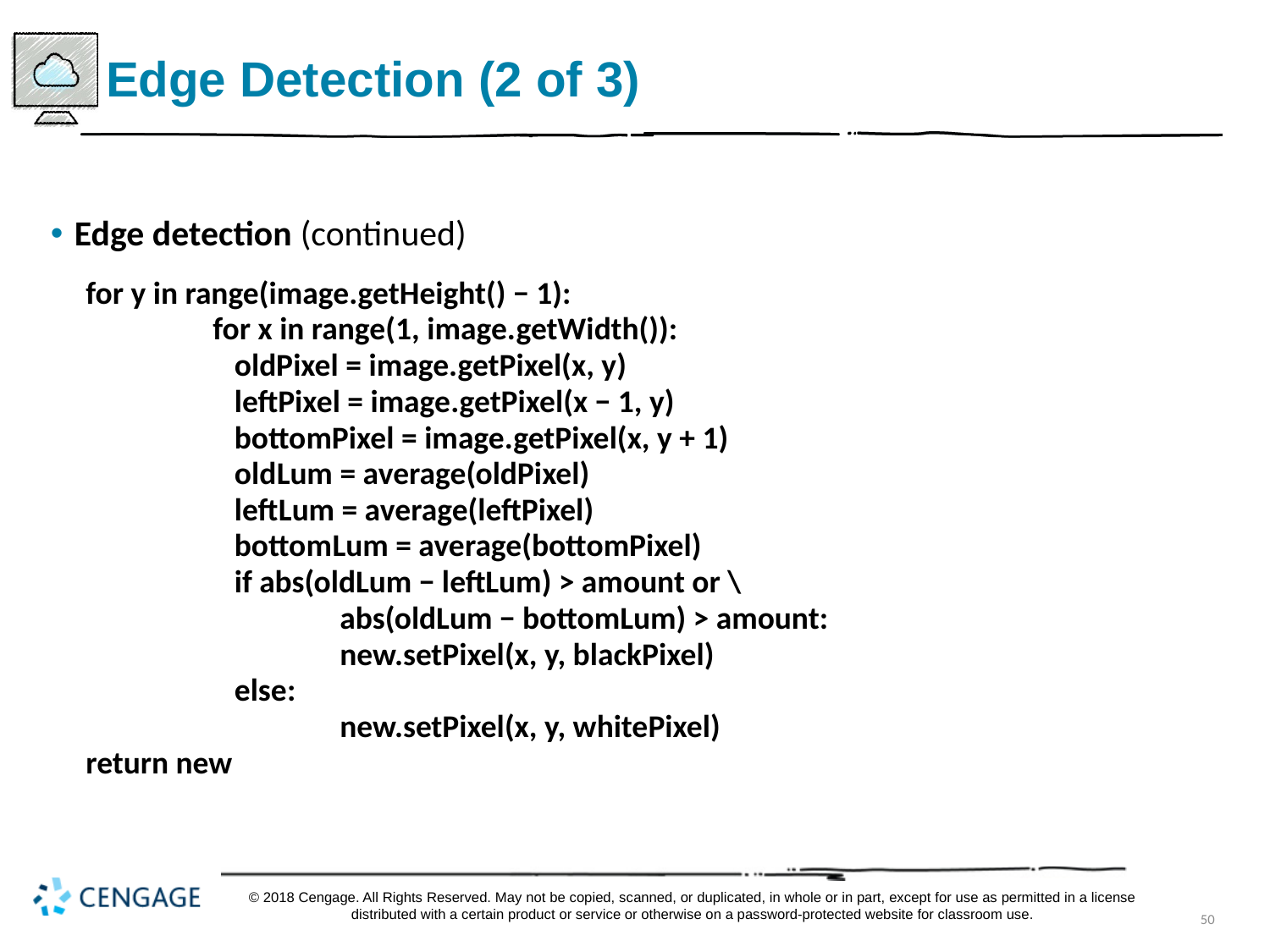

# Edge Detection (2 of 3)
Edge detection (continued)
for y in range(image.getHeight() − 1):
	for x in range(1, image.getWidth()):
	   oldPixel = image.getPixel(x, y)
	   leftPixel = image.getPixel(x − 1, y)
	   bottomPixel = image.getPixel(x, y + 1)
	   old Lum = average(oldPixel)
	   left Lum = average(leftPixel)
	   bottom Lum = average(bottomPixel)
	   if abs(oldLum − leftLum) > amount or \
		abs(oldLum − bottomLum) > amount:
		new.setPixel(x, y, blackPixel)
	   else:
		new.setPixel(x, y, whitePixel)
return new
© 2018 Cengage. All Rights Reserved. May not be copied, scanned, or duplicated, in whole or in part, except for use as permitted in a license distributed with a certain product or service or otherwise on a password-protected website for classroom use.